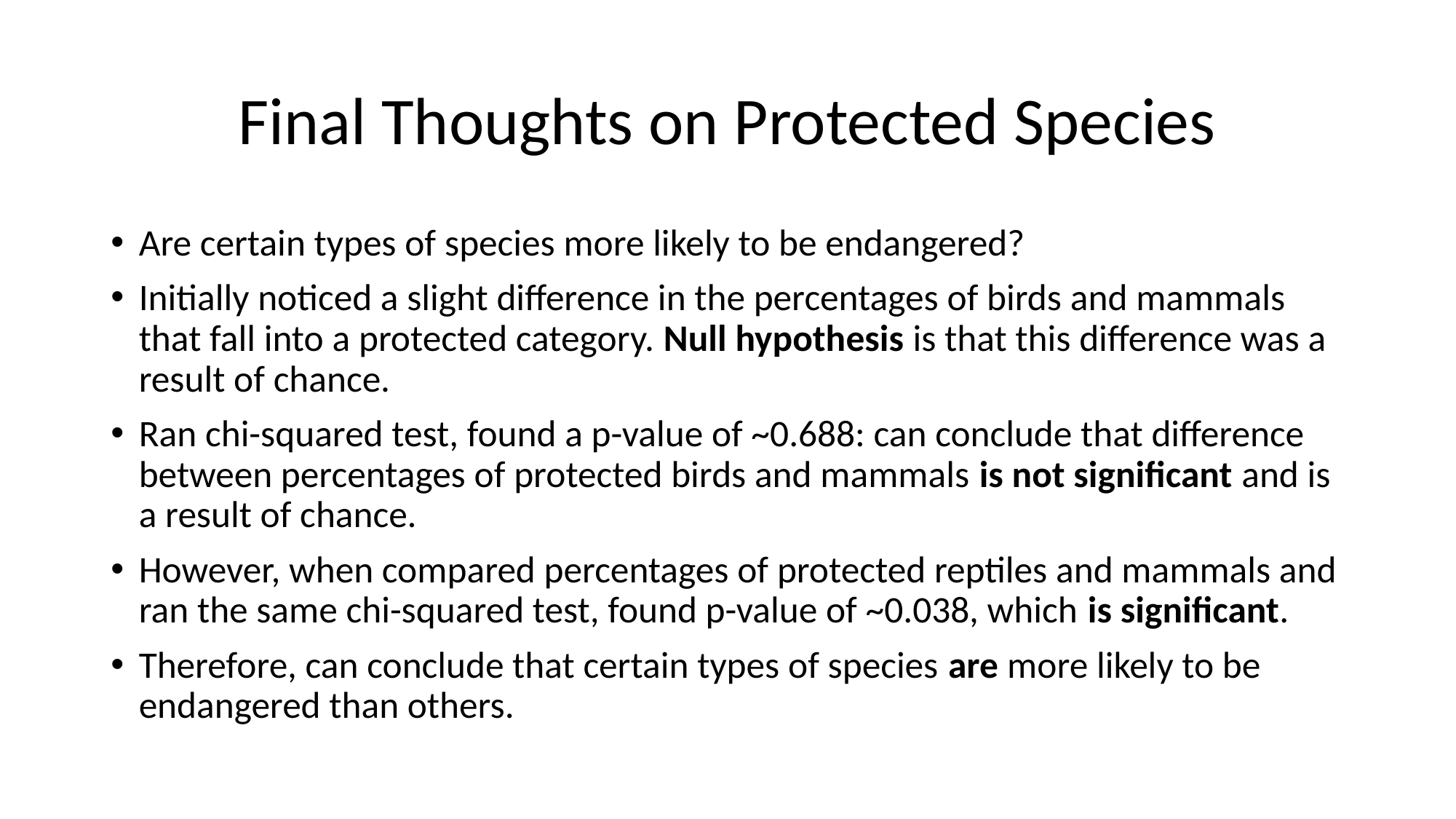

# Final Thoughts on Protected Species
Are certain types of species more likely to be endangered?
Initially noticed a slight difference in the percentages of birds and mammals that fall into a protected category. Null hypothesis is that this difference was a result of chance.
Ran chi-squared test, found a p-value of ~0.688: can conclude that difference between percentages of protected birds and mammals is not significant and is a result of chance.
However, when compared percentages of protected reptiles and mammals and ran the same chi-squared test, found p-value of ~0.038, which is significant.
Therefore, can conclude that certain types of species are more likely to be endangered than others.